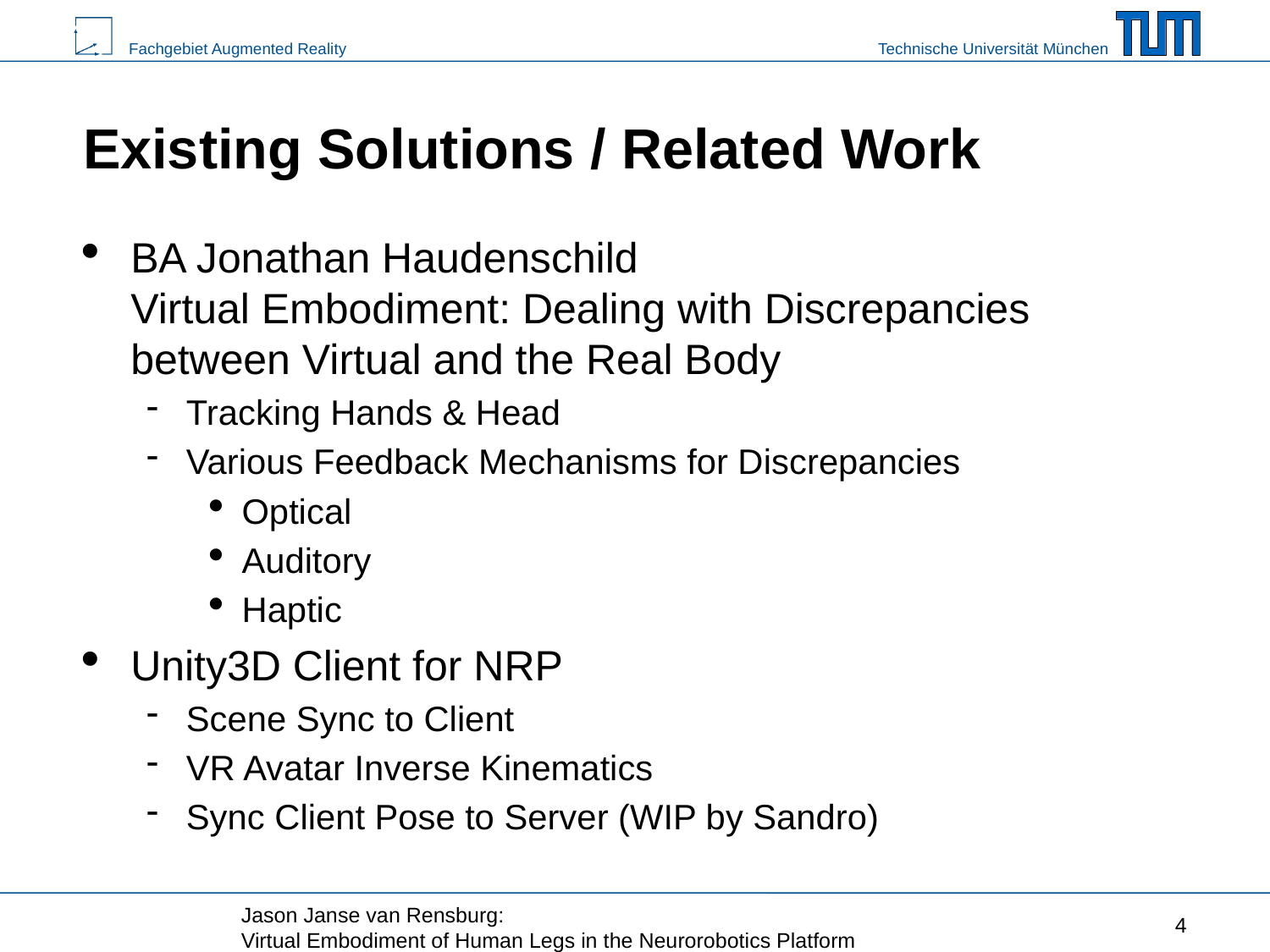

Existing Solutions / Related Work
BA Jonathan Haudenschild
Virtual Embodiment: Dealing with Discrepancies 
between Virtual and the Real Body
Tracking Hands & Head
Various Feedback Mechanisms for Discrepancies
Optical
Auditory
Haptic
Unity3D Client for NRP
Scene Sync to Client
VR Avatar Inverse Kinematics
Sync Client Pose to Server (WIP by Sandro)

4
Jason Janse van Rensburg:
Virtual Embodiment of Human Legs in the Neurorobotics Platform